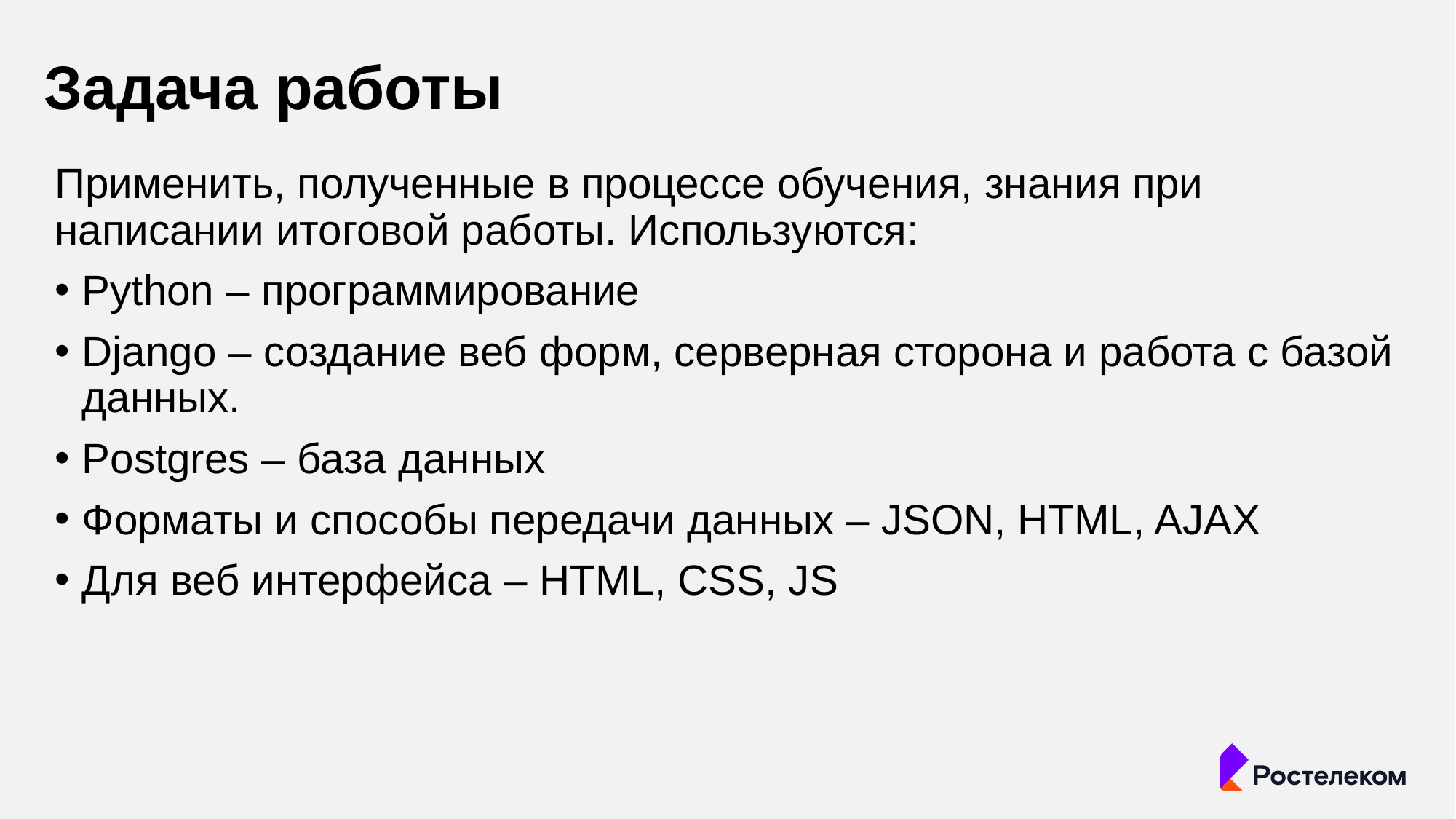

# Задача работы
Применить, полученные в процессе обучения, знания при написании итоговой работы. Используются:
Python – программирование
Django – создание веб форм, серверная сторона и работа с базой данных.
Postgres – база данных
Форматы и способы передачи данных – JSON, HTML, AJAX
Для веб интерфейса – HTML, CSS, JS